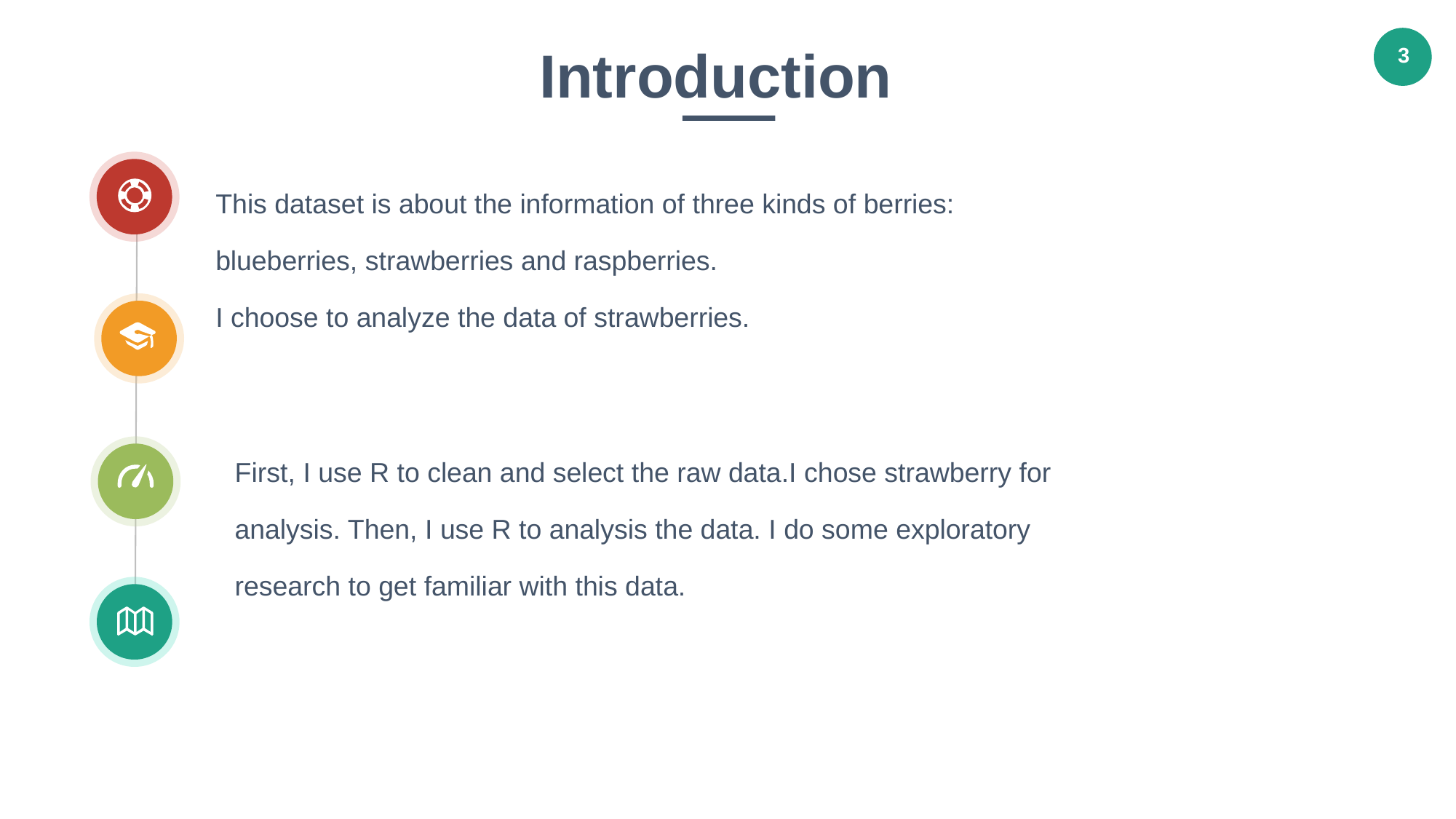

Introduction

This dataset is about the information of three kinds of berries:
blueberries, strawberries and raspberries.
I choose to analyze the data of strawberries.

First, I use R to clean and select the raw data.I chose strawberry for
analysis. Then, I use R to analysis the data. I do some exploratory
research to get familiar with this data.